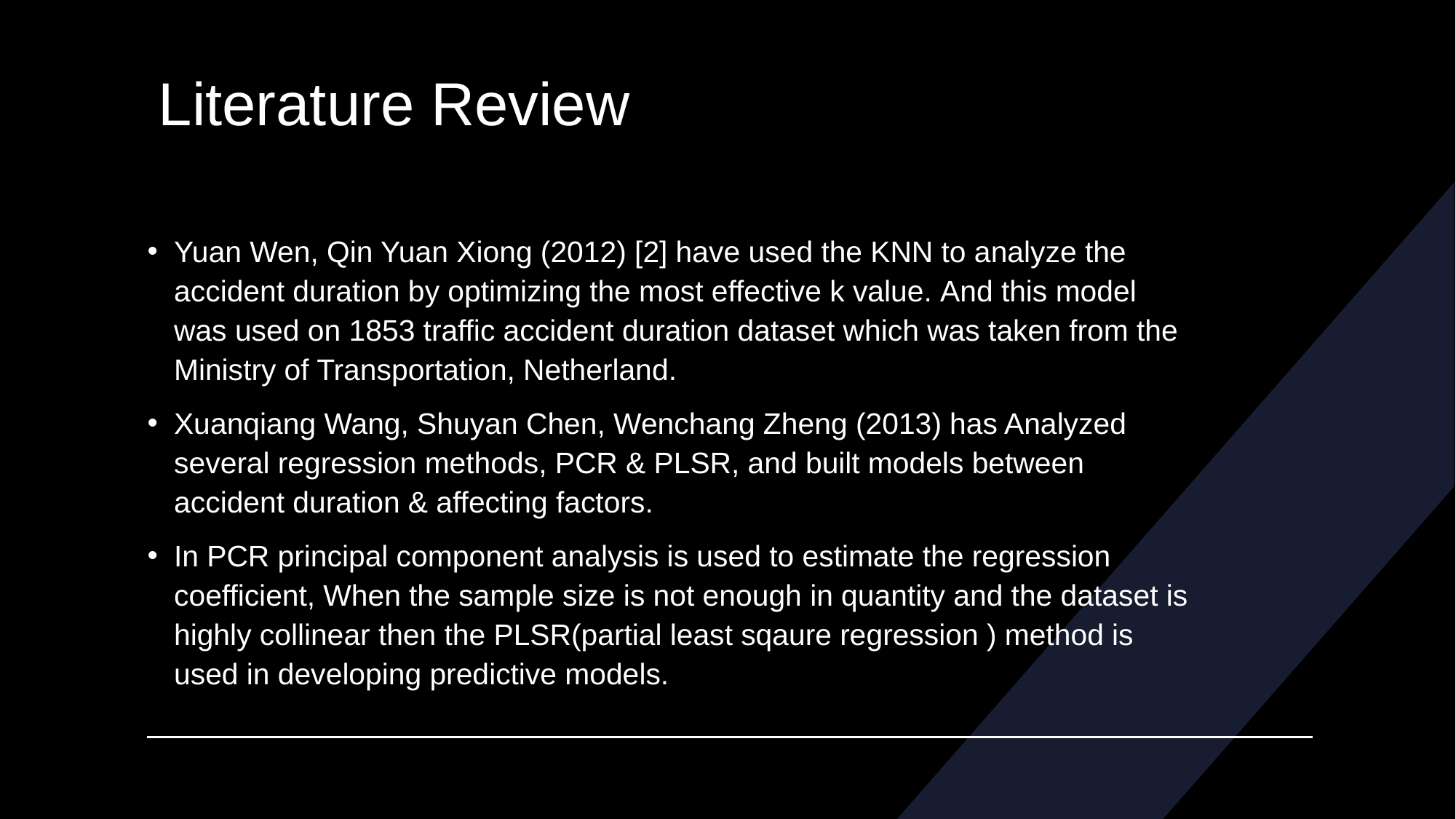

# Literature Review

Yuan Wen, Qin Yuan Xiong (2012) [2] have used the KNN to analyze the accident duration by optimizing the most effective k value. And this model was used on 1853 traffic accident duration dataset which was taken from the Ministry of Transportation, Netherland.
Xuanqiang Wang, Shuyan Chen, Wenchang Zheng (2013) has Analyzed several regression methods, PCR & PLSR, and built models between accident duration & affecting factors.
In PCR principal component analysis is used to estimate the regression coefficient, When the sample size is not enough in quantity and the dataset is highly collinear then the PLSR(partial least sqaure regression ) method is used in developing predictive models.